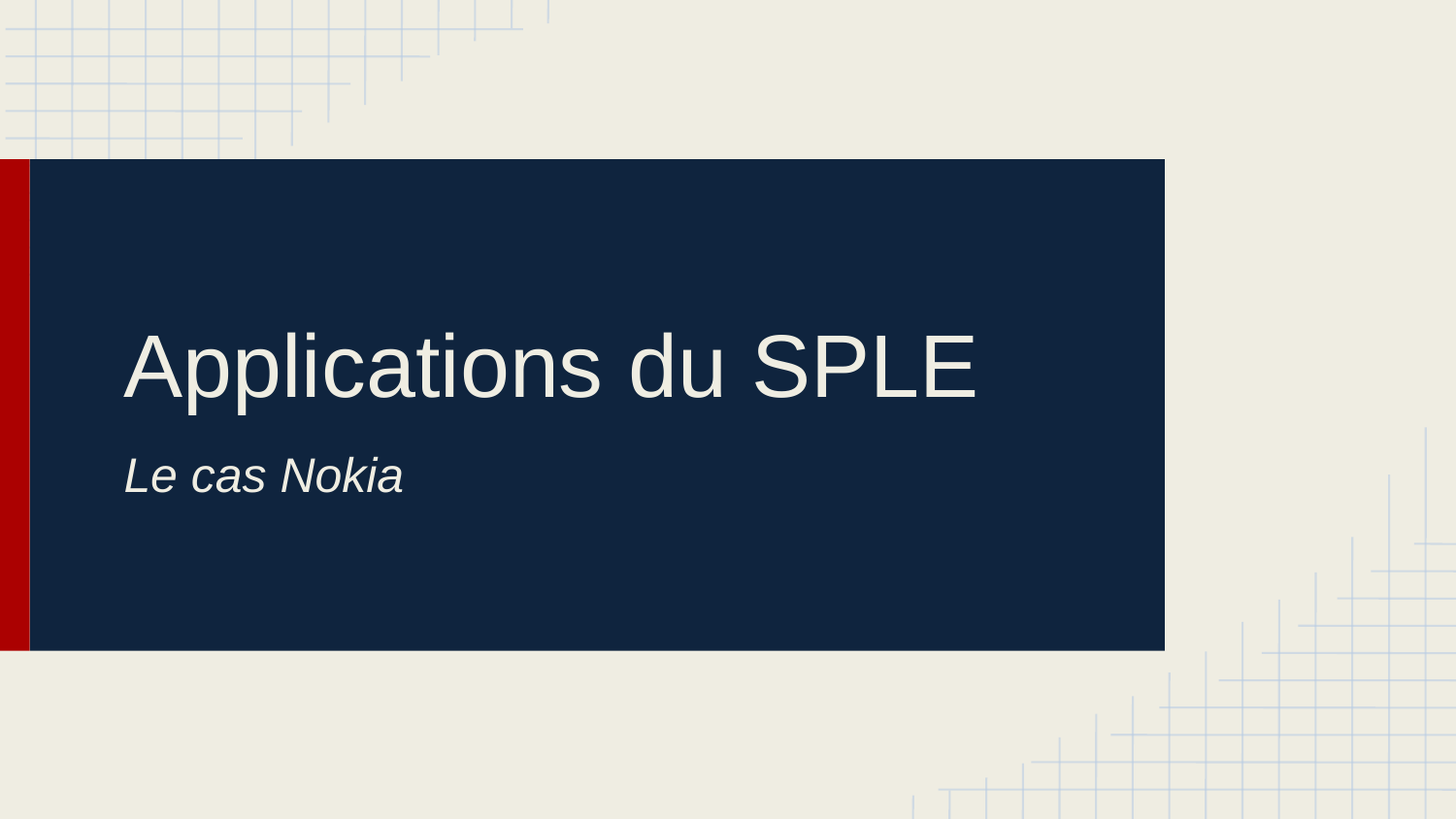

# Applications du SPLE
Le cas Nokia